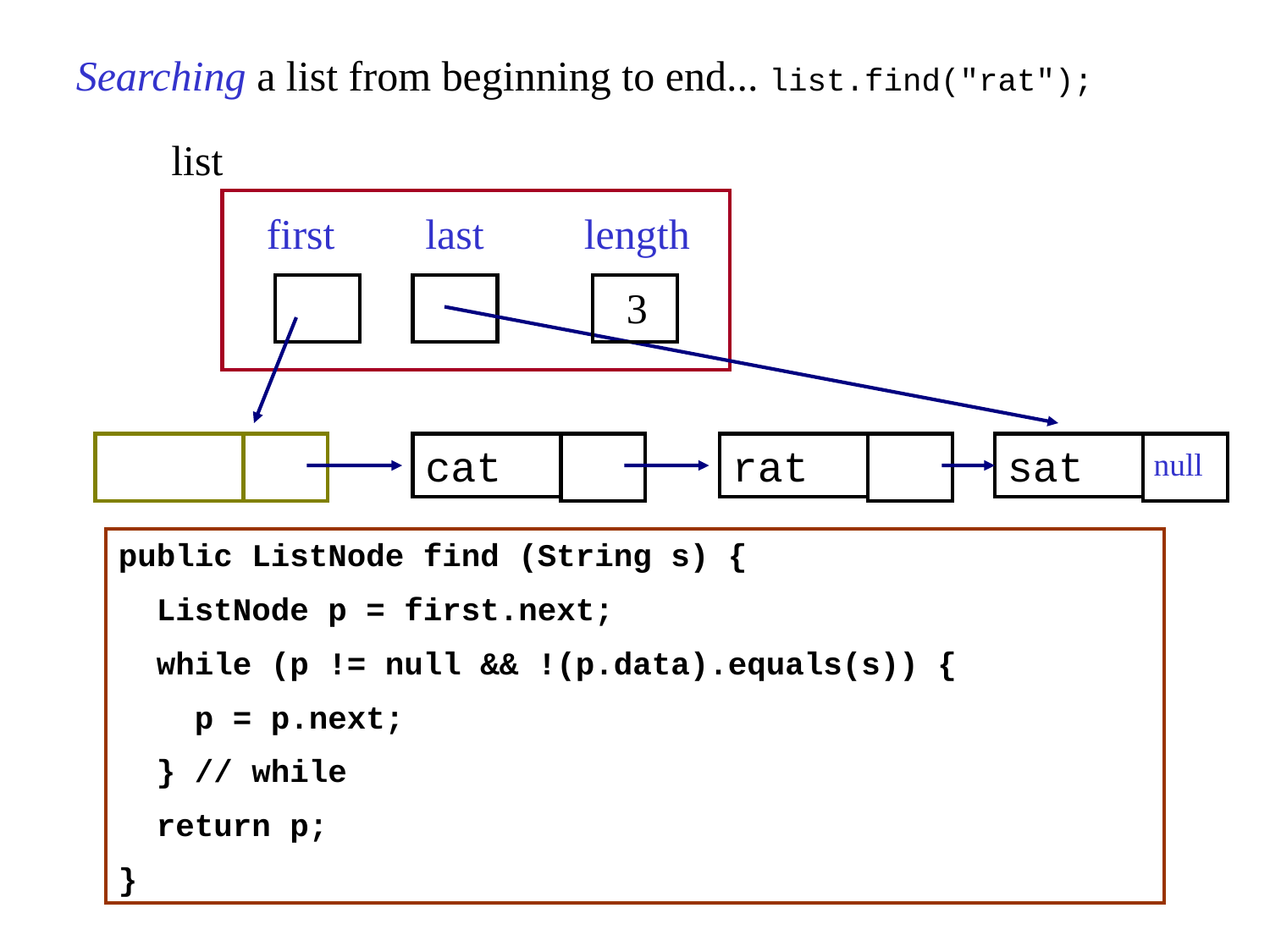

Searching a list from beginning to end... list.find("rat");
list

first
last
length

3

cat

rat

sat

null

public ListNode find (String s) {
  ListNode p = first.next;
  while (p != null && !(p.data).equals(s)) {
    p = p.next;
  } // while
  return p;
}